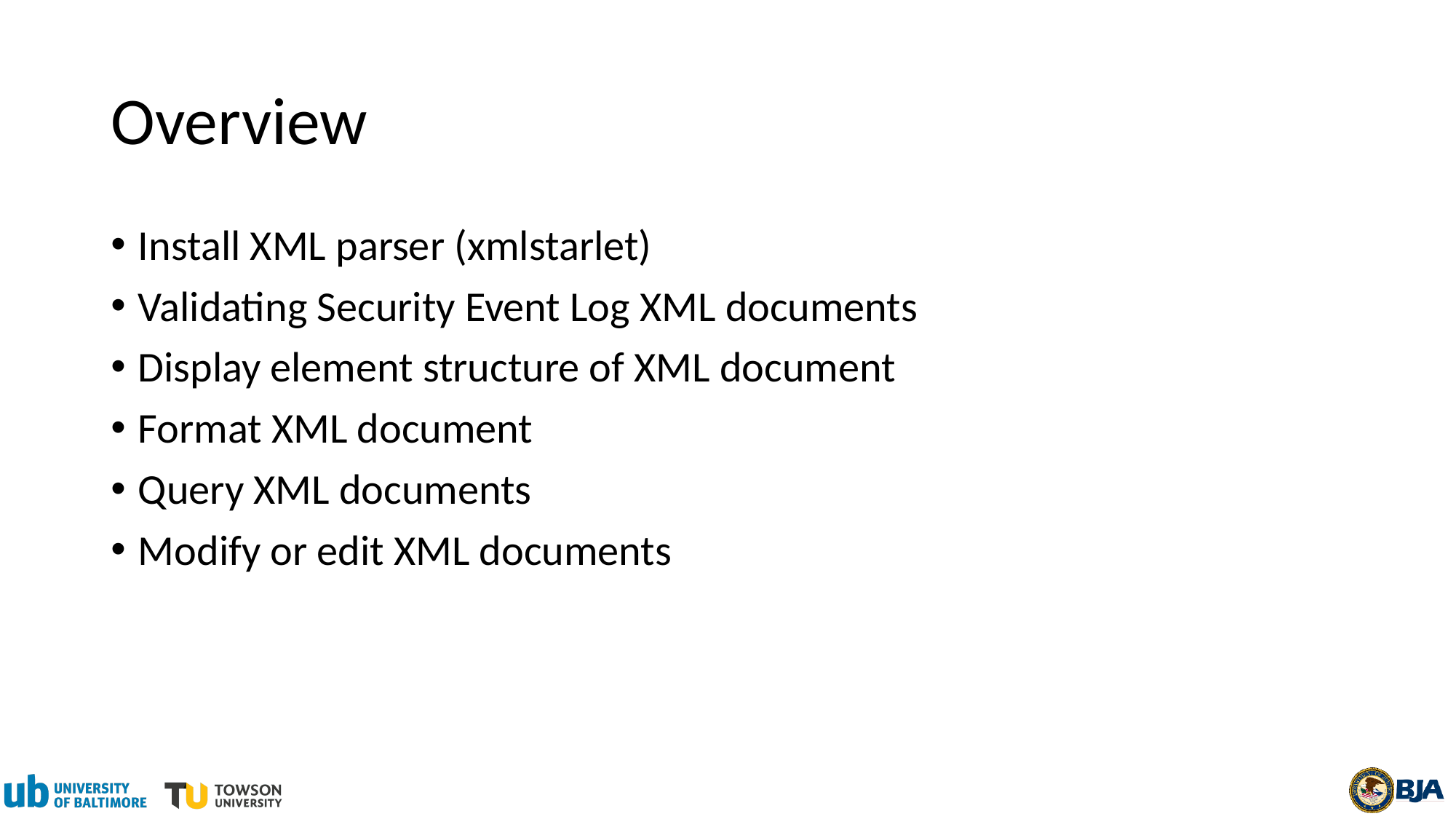

# Overview
Install XML parser (xmlstarlet)
Validating Security Event Log XML documents
Display element structure of XML document
Format XML document
Query XML documents
Modify or edit XML documents